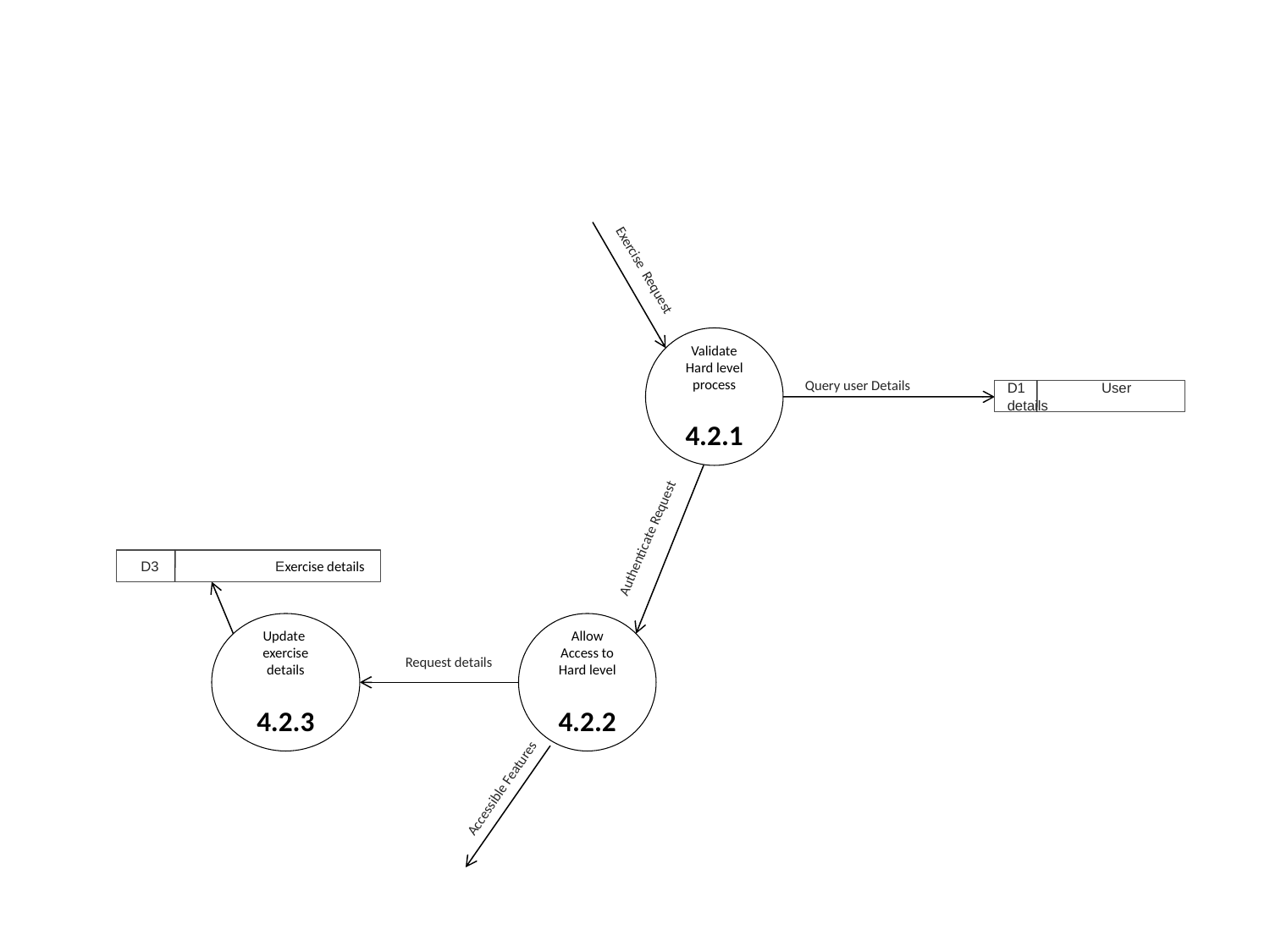

Exercise  Request
Validate
Hard level
process

4.2.1
Query user Details
D1                   User details
Authenticate Request
   D3                             Exercise details
Update  exercise details

4.2.3
Allow Access to
Hard level

4.2.2
Request details
Accessible Features